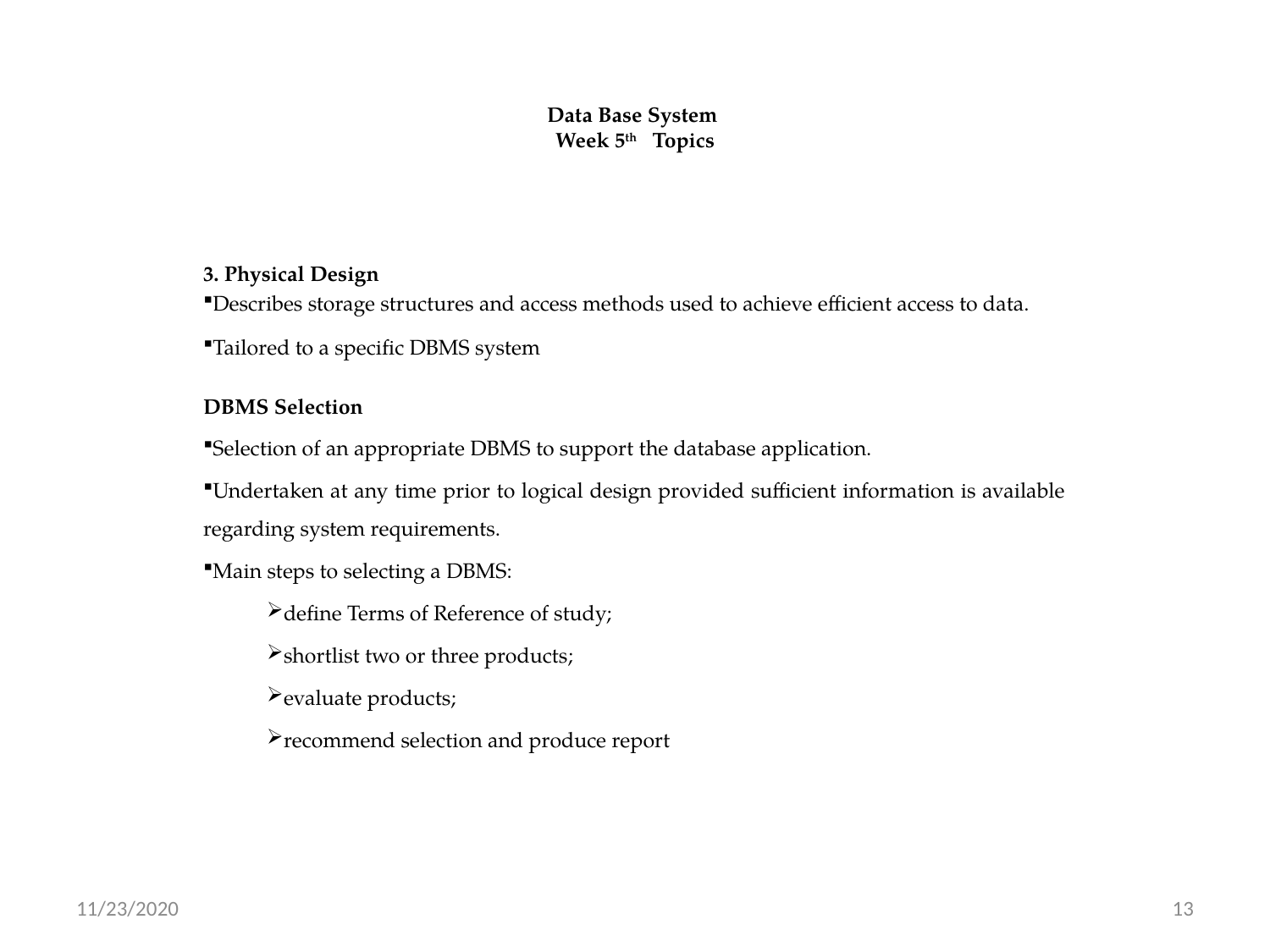

# Data Base System Week 5th   Topics

3. Physical Design
Describes storage structures and access methods used to achieve efficient access to data.

Tailored to a specific DBMS system

DBMS Selection
Selection of an appropriate DBMS to support the database application.
Undertaken at any time prior to logical design provided sufficient information is available regarding system requirements.
Main steps to selecting a DBMS:
define Terms of Reference of study;
shortlist two or three products;
evaluate products;
recommend selection and produce report
11/23/2020
13